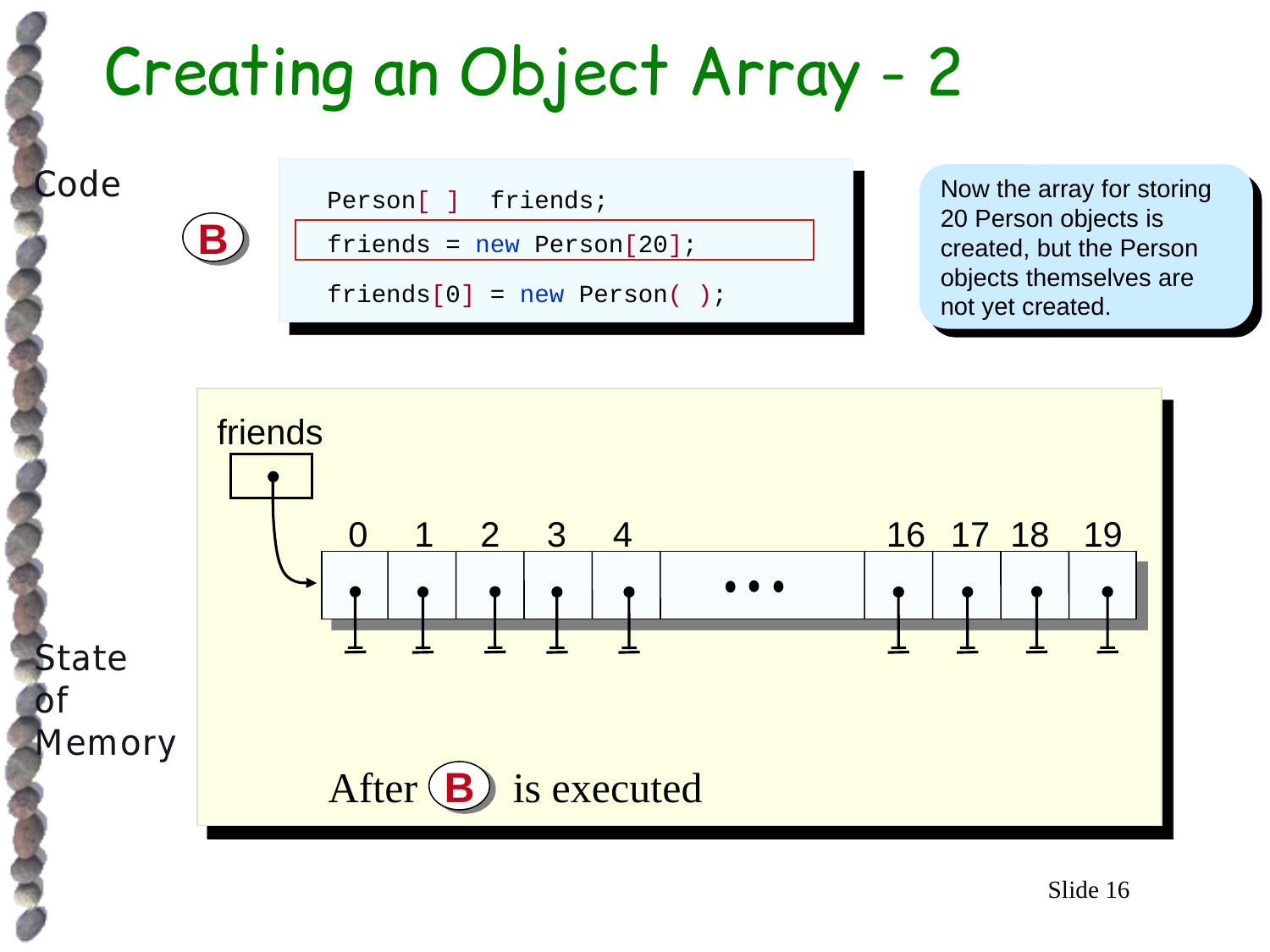

# Creating an Object Array - 2
Code

Person[ ]  friends;
friends = new Person[20];
friends[0] = new Person( );
Now the array for storing 20 Person objects is created, but the Person objects themselves are not yet created.
B

person

friends

0
1
2
3
4

16
17
18
19

After         is executed
B

State
of
Memory
Slide 16